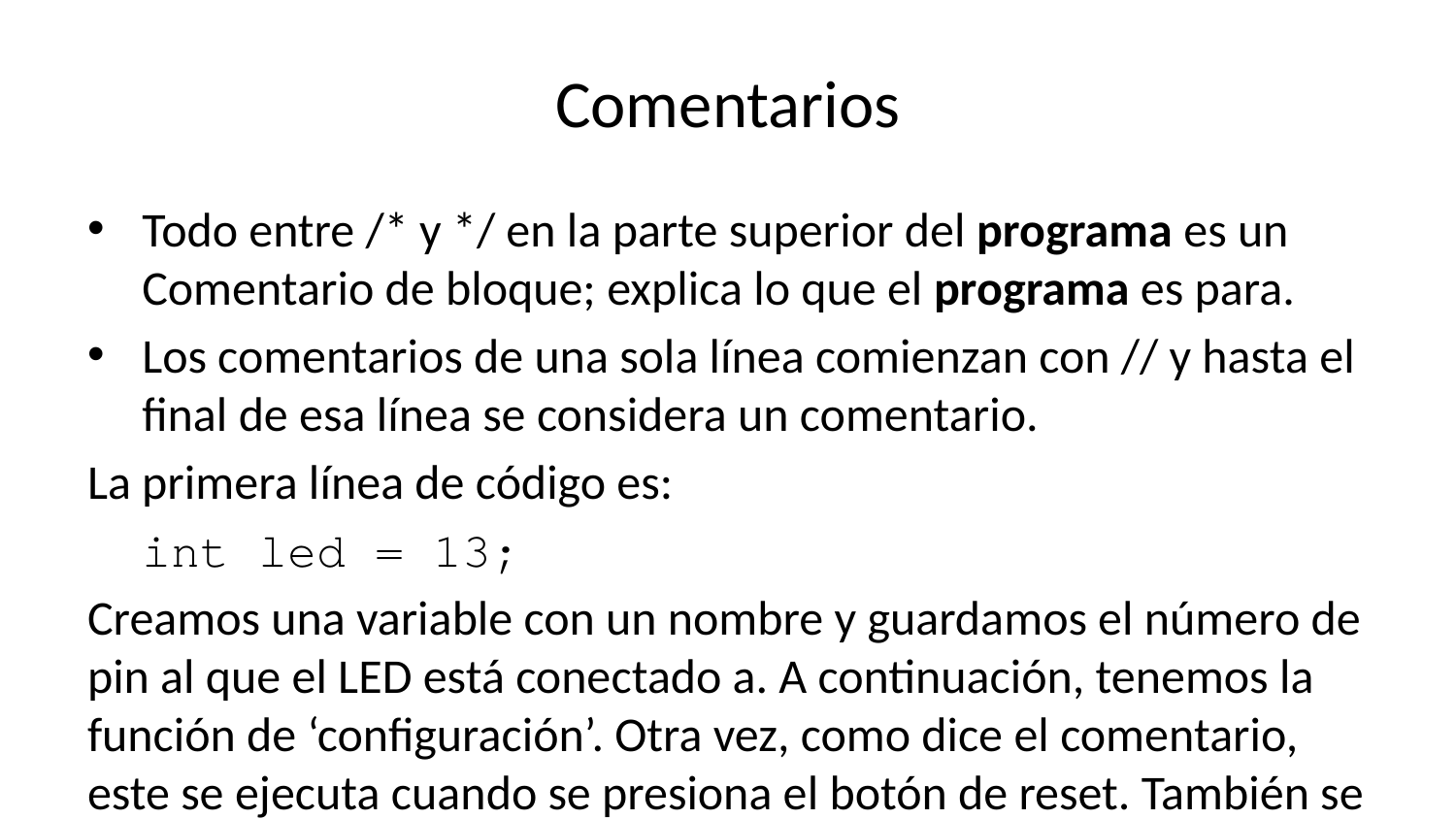

# Comentarios
Todo entre /* y */ en la parte superior del programa es un Comentario de bloque; explica lo que el programa es para.
Los comentarios de una sola línea comienzan con // y hasta el final de esa línea se considera un comentario.
La primera línea de código es:
int led = 13;
Creamos una variable con un nombre y guardamos el número de pin al que el LED está conectado a. A continuación, tenemos la función de ‘configuración’. Otra vez, como dice el comentario, este se ejecuta cuando se presiona el botón de reset. También se ejecuta cada vez que la Junta se reinicia por alguna razón, como poder primero se aplica a él, o después de un programa se ha subido
void setup() {
// Inicializa el pin digital como salida.
pinMode(led, OUTPUT);
}